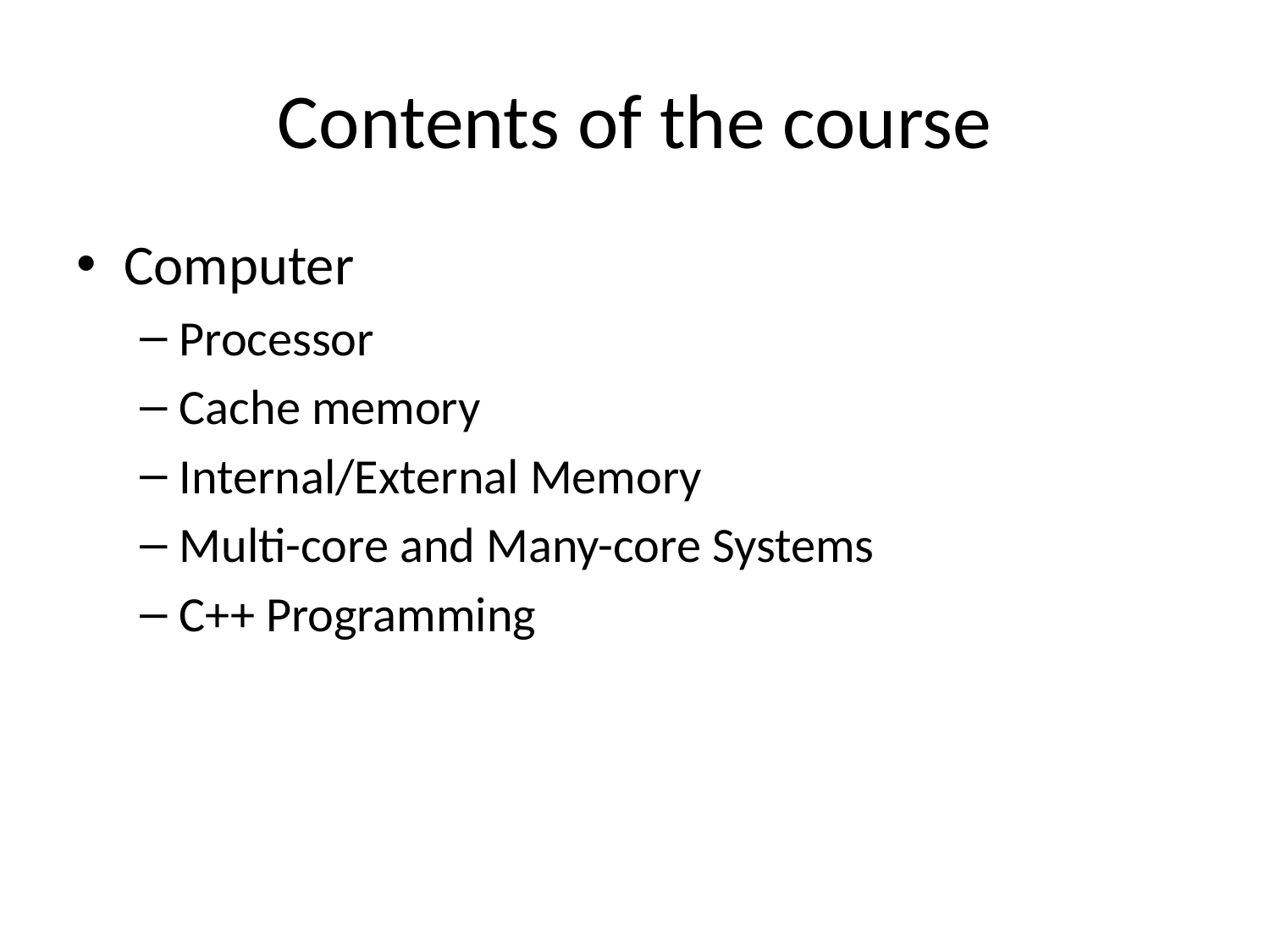

# Contents of the course
Computer
Processor
Cache memory
Internal/External Memory
Multi-core and Many-core Systems
C++ Programming